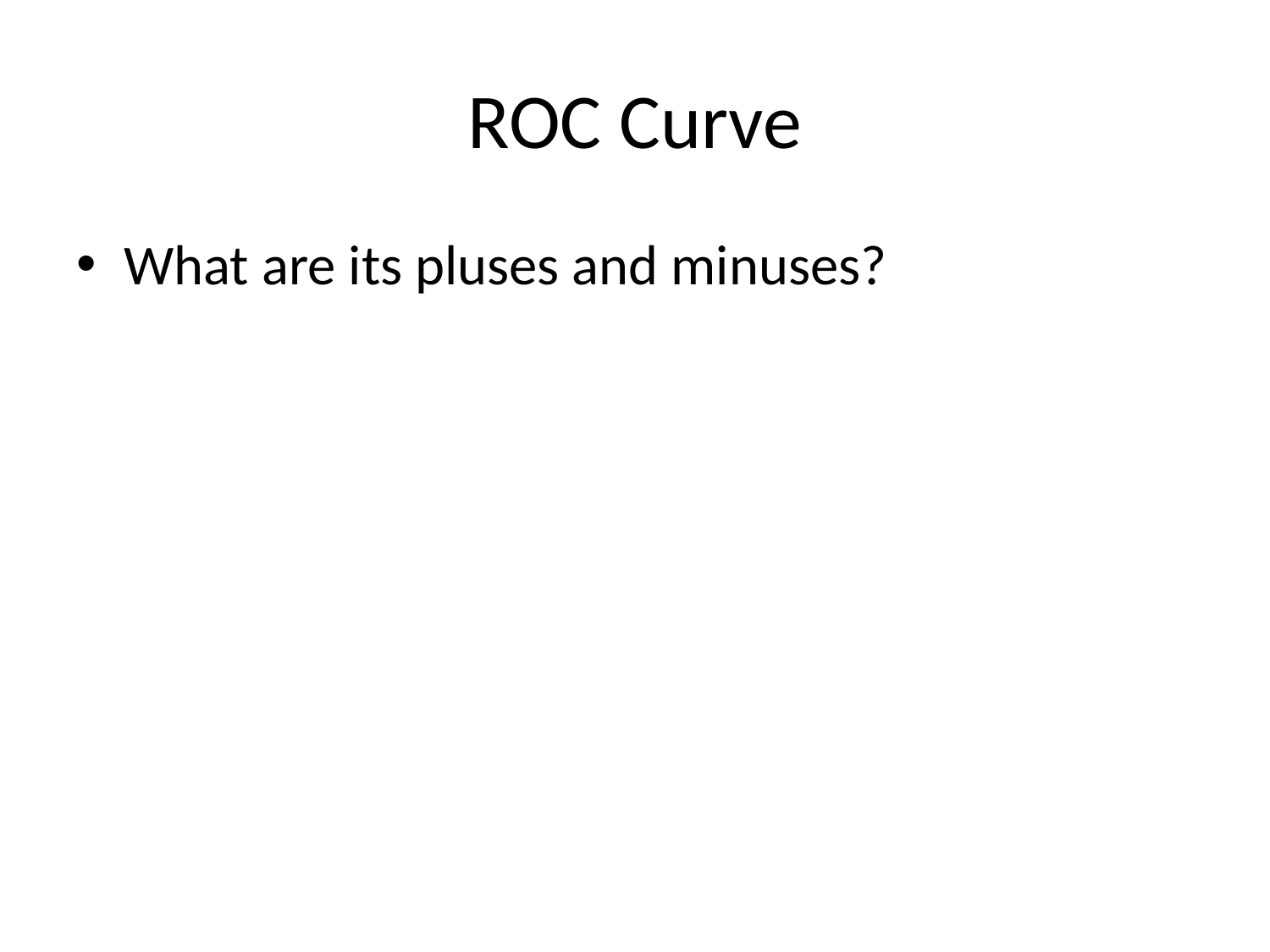

# ROC Curve
What are its pluses and minuses?